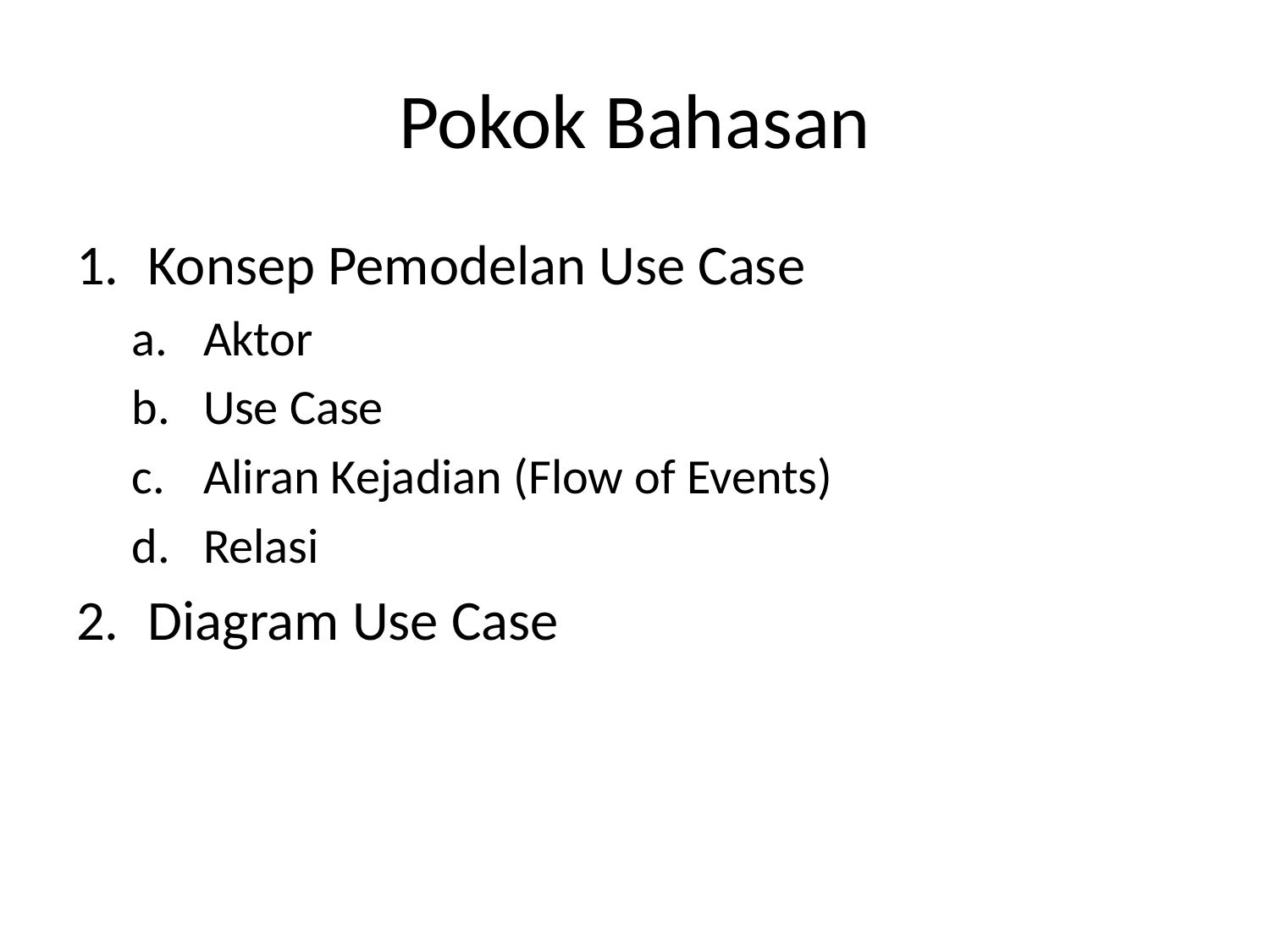

# Pokok Bahasan
Konsep Pemodelan Use Case
Aktor
Use Case
Aliran Kejadian (Flow of Events)
Relasi
Diagram Use Case